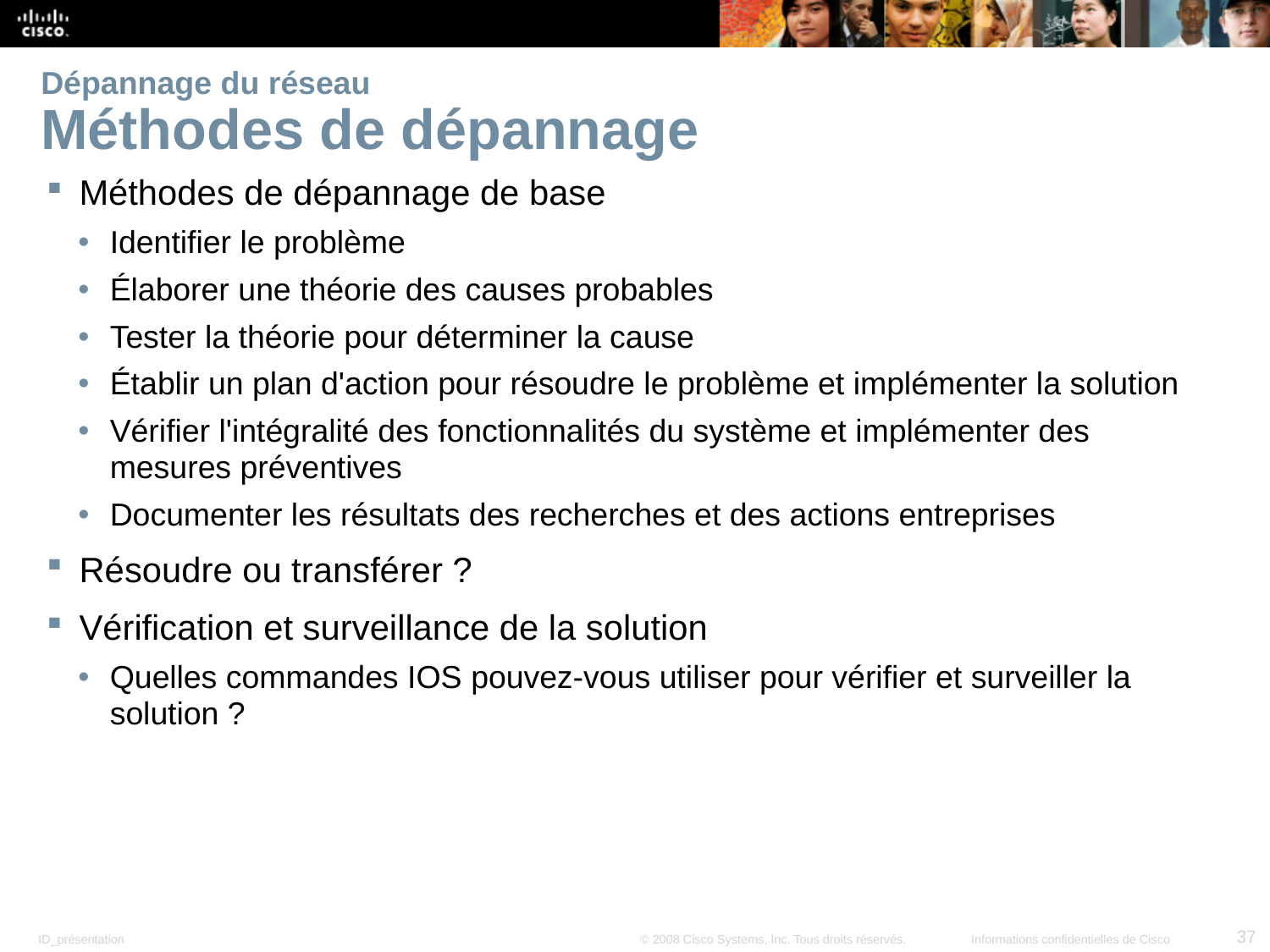

# Dépannage du réseau Méthodes de dépannage
Méthodes de dépannage de base
Identifier le problème
Élaborer une théorie des causes probables
Tester la théorie pour déterminer la cause
Établir un plan d'action pour résoudre le problème et implémenter la solution
Vérifier l'intégralité des fonctionnalités du système et implémenter des mesures préventives
Documenter les résultats des recherches et des actions entreprises
Résoudre ou transférer ?
Vérification et surveillance de la solution
Quelles commandes IOS pouvez-vous utiliser pour vérifier et surveiller la solution ?